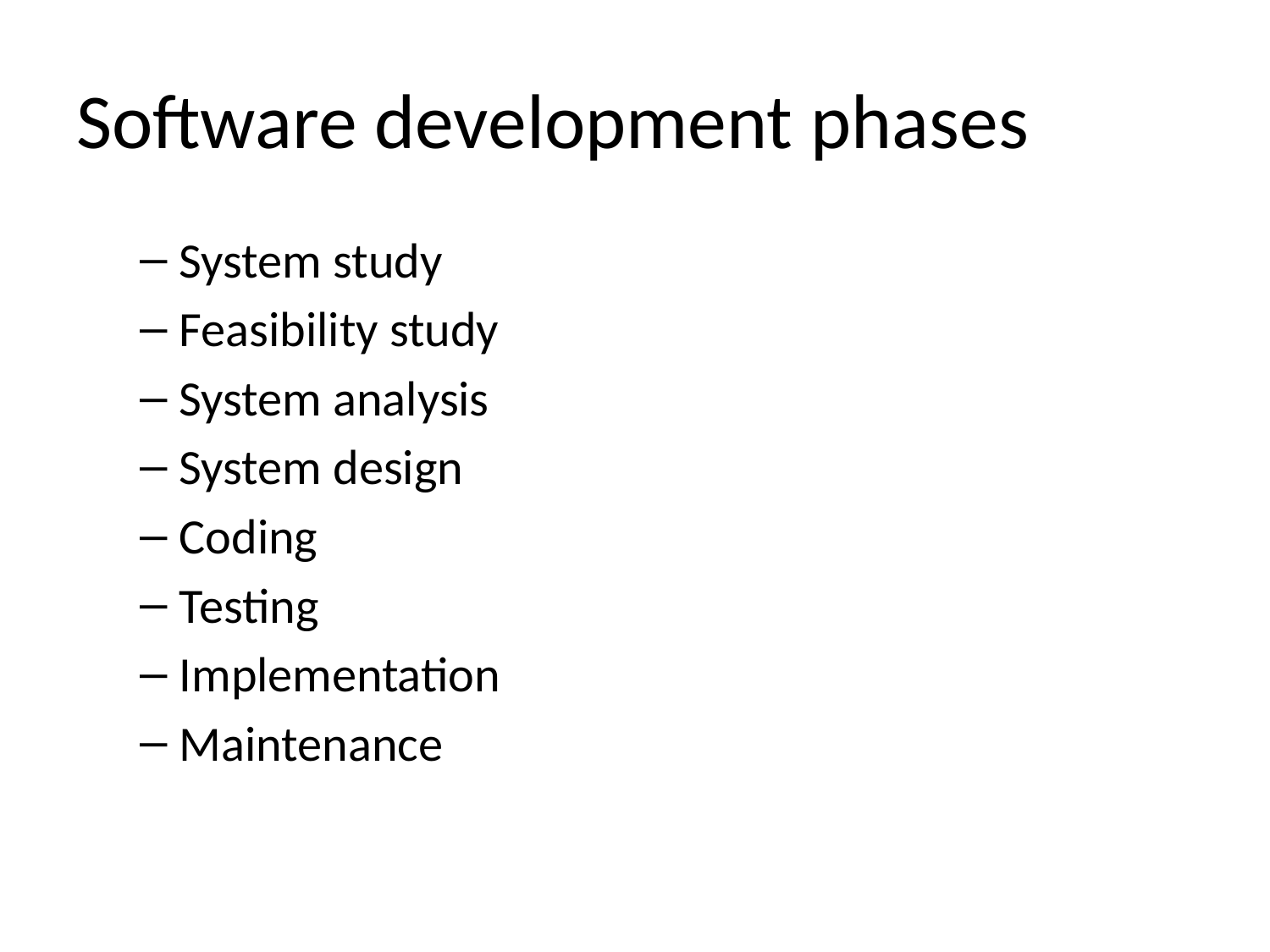

# Software development phases
System study
Feasibility study
System analysis
System design
Coding
Testing
Implementation
Maintenance